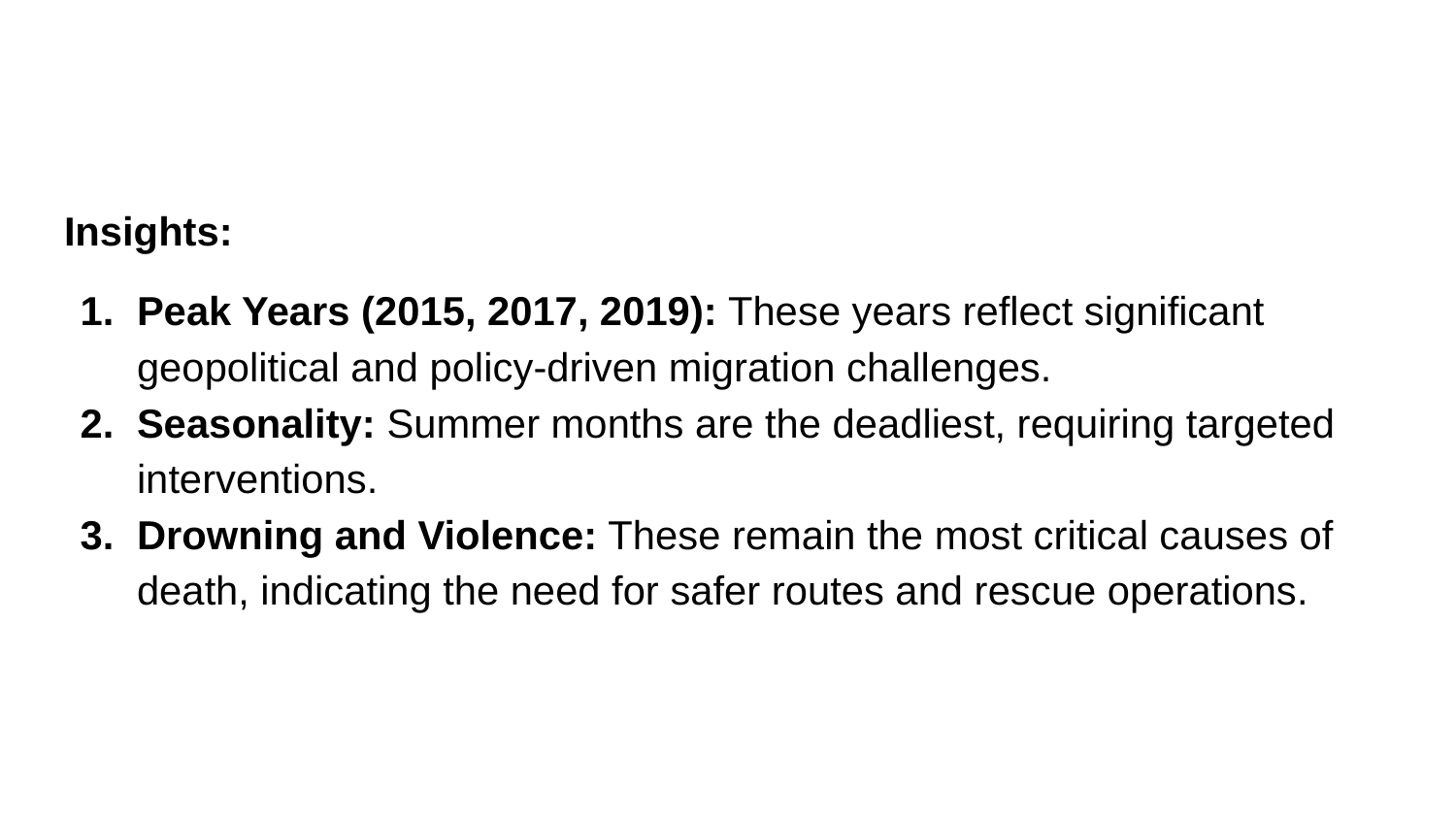

Insights:
Peak Years (2015, 2017, 2019): These years reflect significant geopolitical and policy-driven migration challenges.
Seasonality: Summer months are the deadliest, requiring targeted interventions.
Drowning and Violence: These remain the most critical causes of death, indicating the need for safer routes and rescue operations.